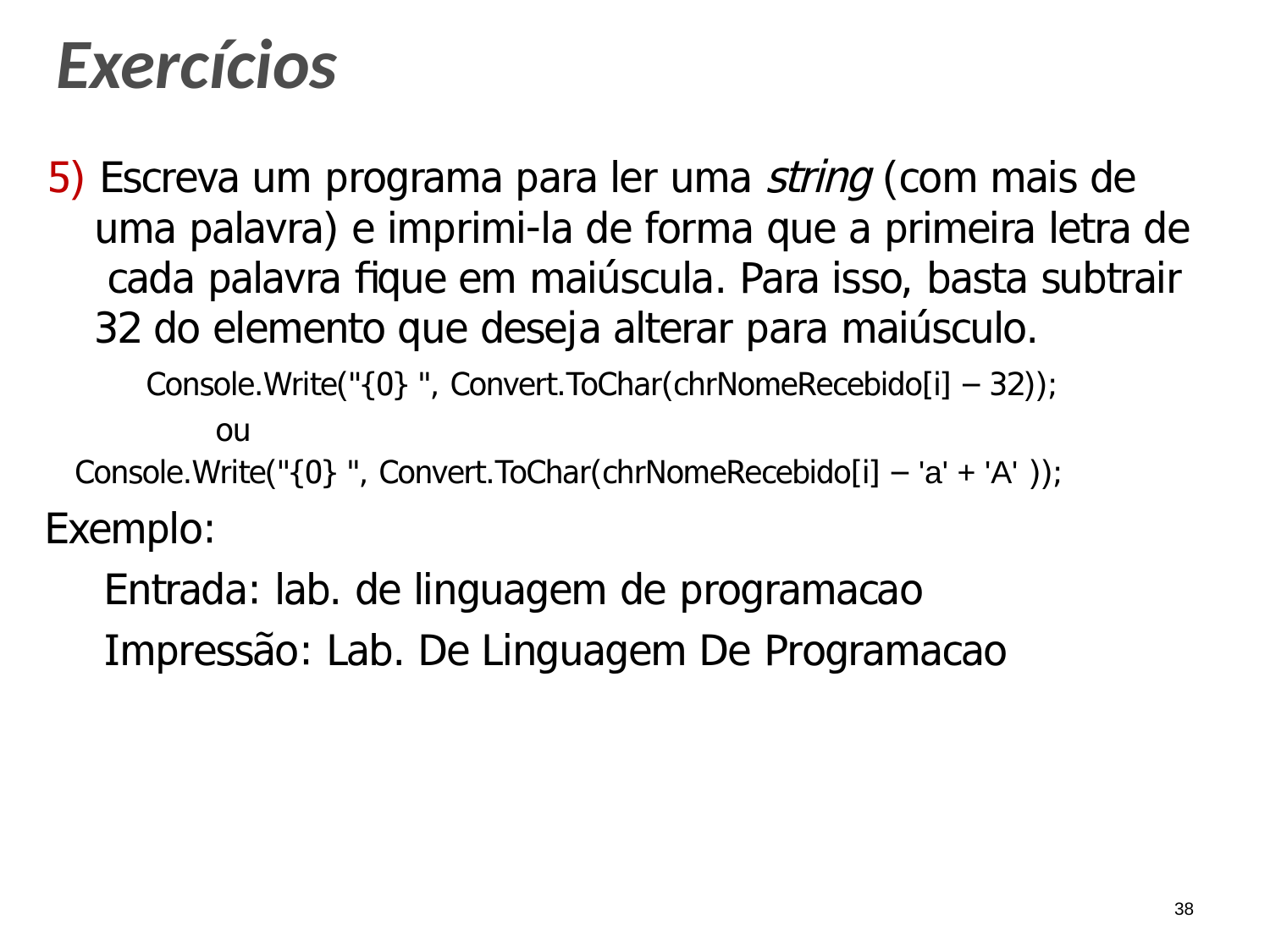

# Exercícios
5) Escreva um programa para ler uma string (com mais de  uma palavra) e imprimi-la de forma que a primeira letra de  cada palavra fique em maiúscula. Para isso, basta subtrair  32 do elemento que deseja alterar para maiúsculo.
Console.Write("{0} ", Convert.ToChar(chrNomeRecebido[i] – 32));  ou
Console.Write("{0} ", Convert.ToChar(chrNomeRecebido[i] – 'a' + 'A' ));
Exemplo:
Entrada: lab. de linguagem de programacao
Impressão: Lab. De Linguagem De Programacao
38